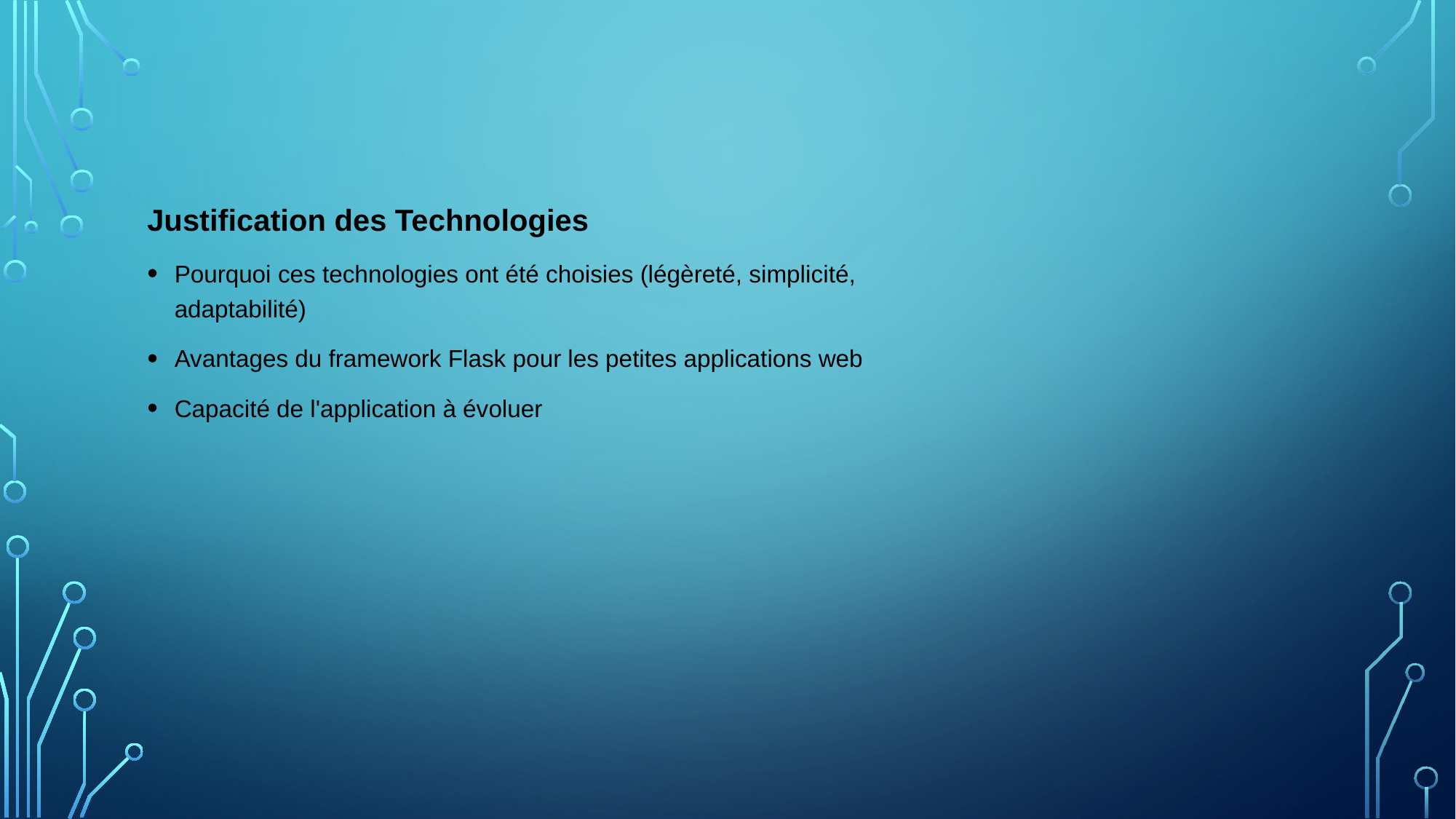

Justification des Technologies
Pourquoi ces technologies ont été choisies (légèreté, simplicité, adaptabilité)
Avantages du framework Flask pour les petites applications web
Capacité de l'application à évoluer